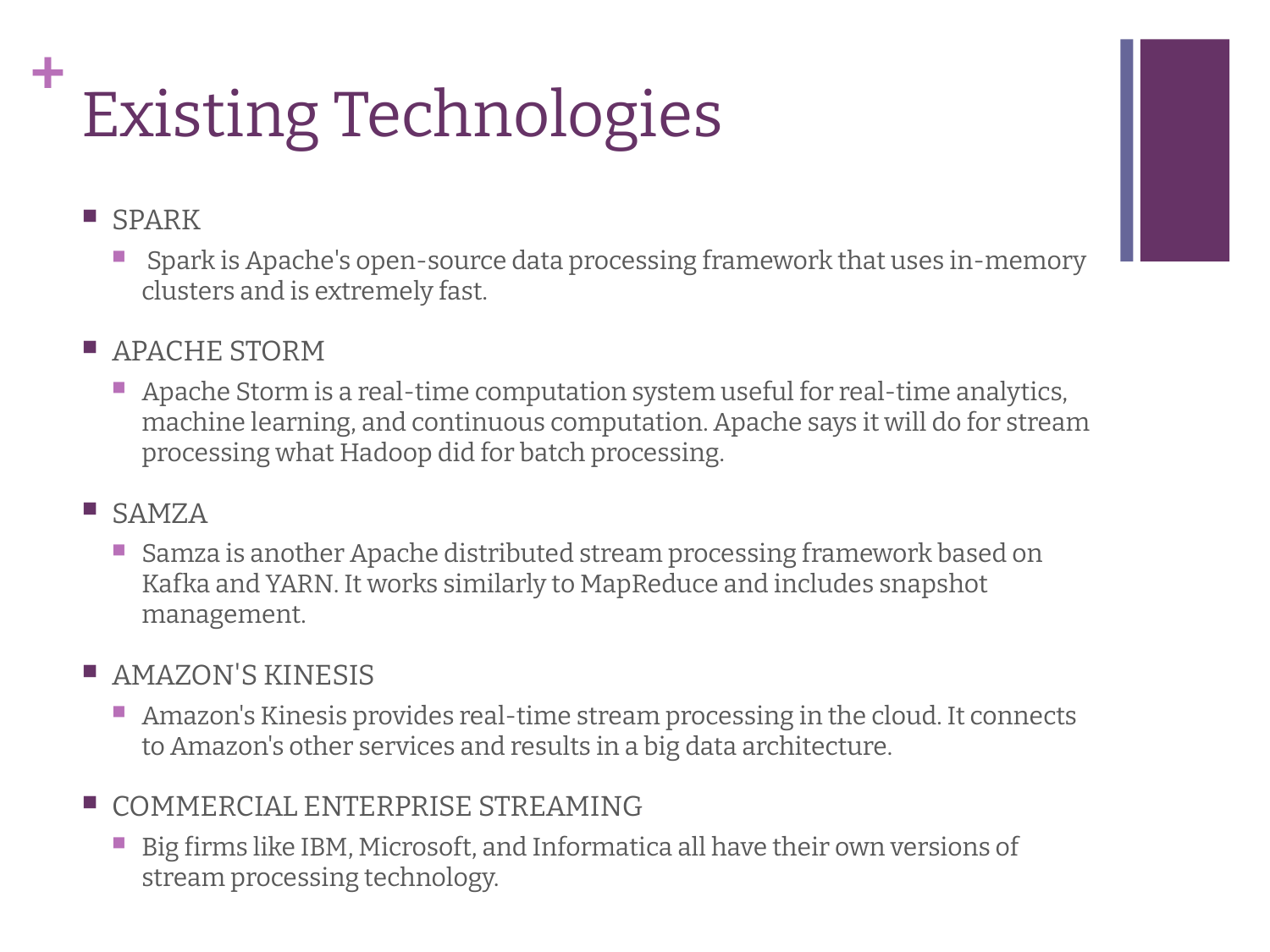

# Existing Technologies
SPARK
 Spark is Apache's open-source data processing framework that uses in-memory clusters and is extremely fast.
APACHE STORM
Apache Storm is a real-time computation system useful for real-time analytics, machine learning, and continuous computation. Apache says it will do for stream processing what Hadoop did for batch processing.
SAMZA
Samza is another Apache distributed stream processing framework based on Kafka and YARN. It works similarly to MapReduce and includes snapshot management.
AMAZON'S KINESIS
Amazon's Kinesis provides real-time stream processing in the cloud. It connects to Amazon's other services and results in a big data architecture.
COMMERCIAL ENTERPRISE STREAMING
Big firms like IBM, Microsoft, and Informatica all have their own versions of stream processing technology.